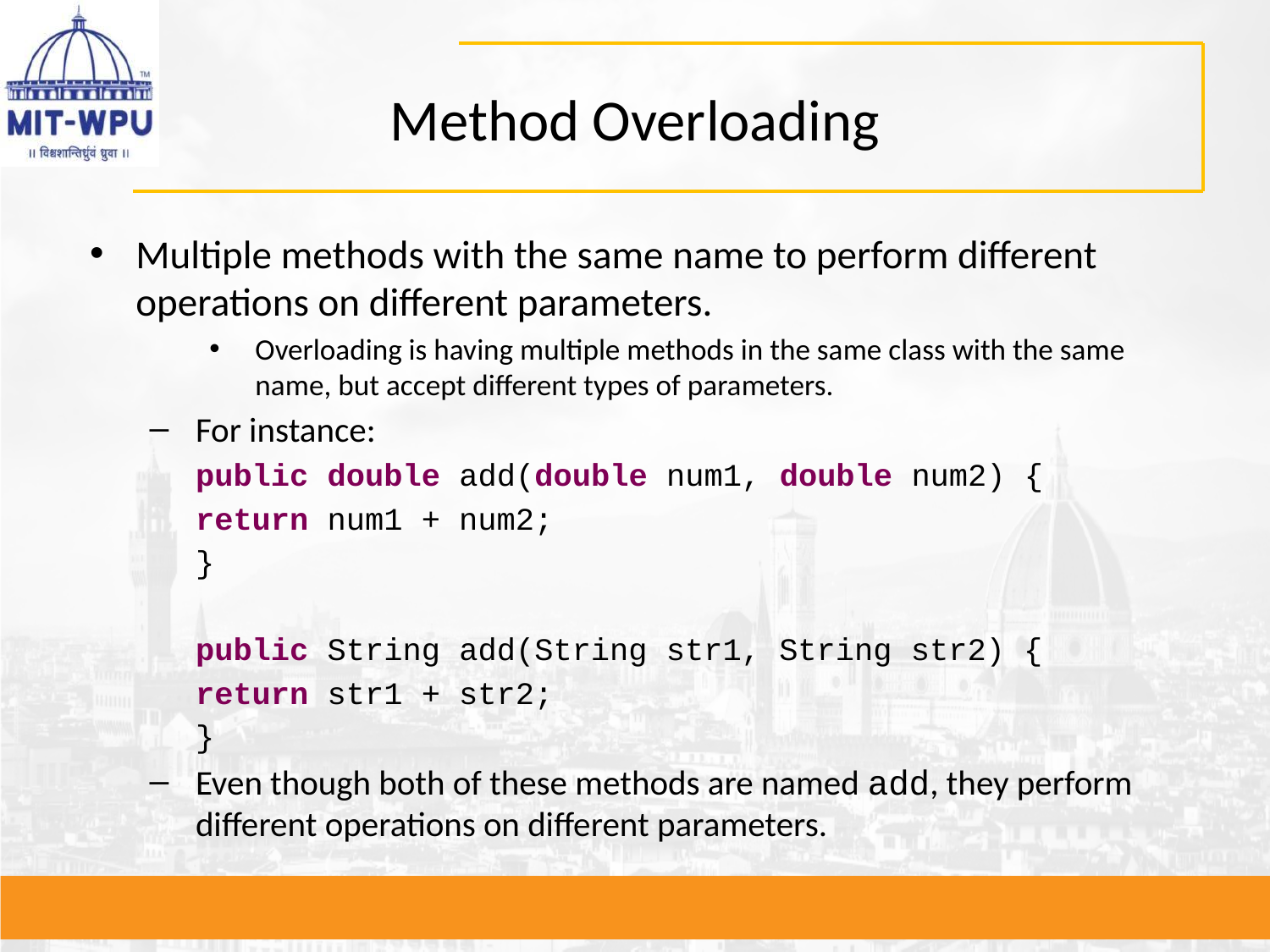

# Method Overloading
Multiple methods with the same name to perform different operations on different parameters.
Overloading is having multiple methods in the same class with the same name, but accept different types of parameters.
For instance:
	public double add(double num1, double num2) {
		return num1 + num2;
	}

	public String add(String str1, String str2) {
		return str1 + str2;
	}
Even though both of these methods are named add, they perform different operations on different parameters.